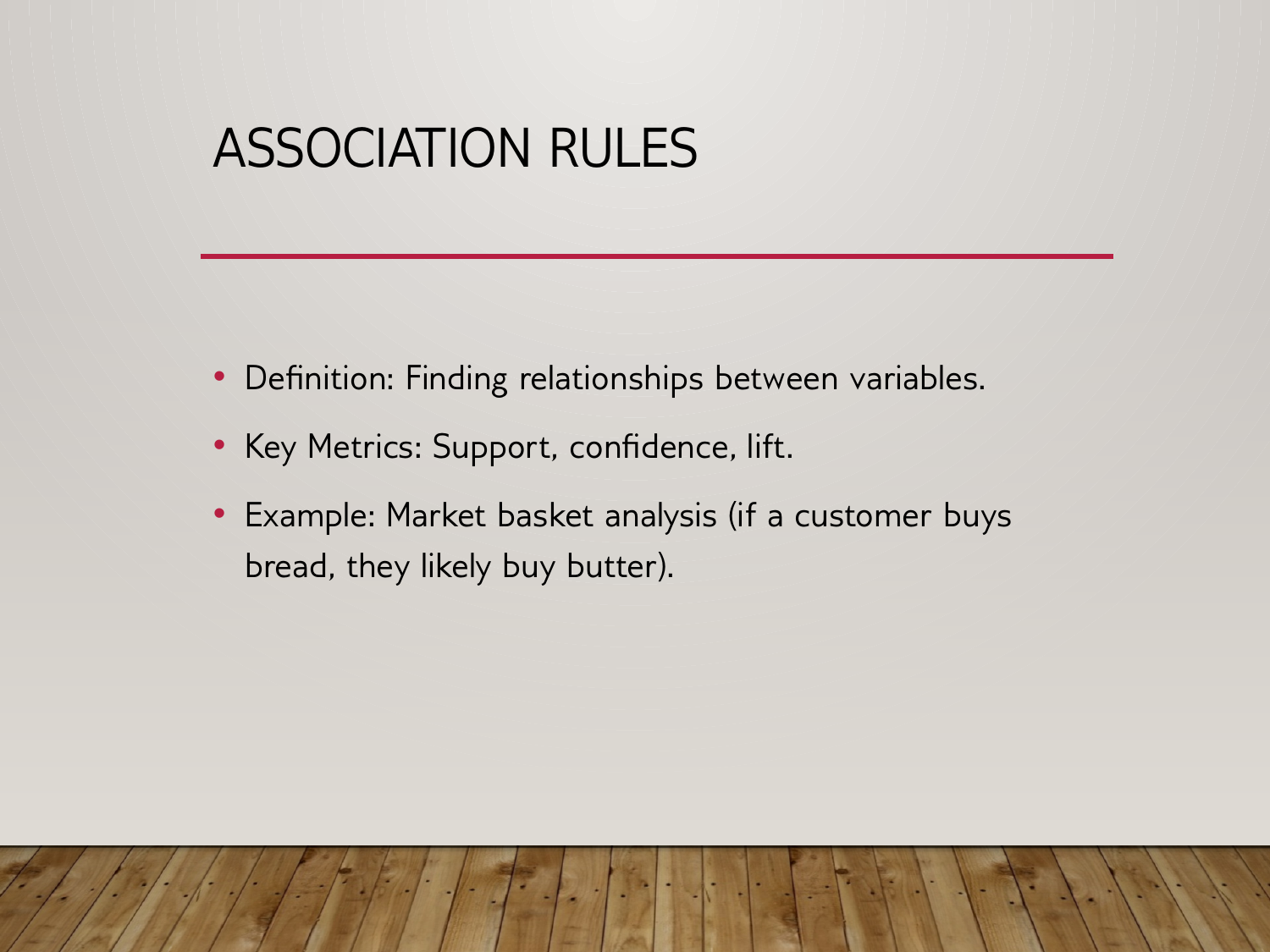

# Association Rules

Definition: Finding relationships between variables.
Key Metrics: Support, confidence, lift.
Example: Market basket analysis (if a customer buys bread, they likely buy butter).